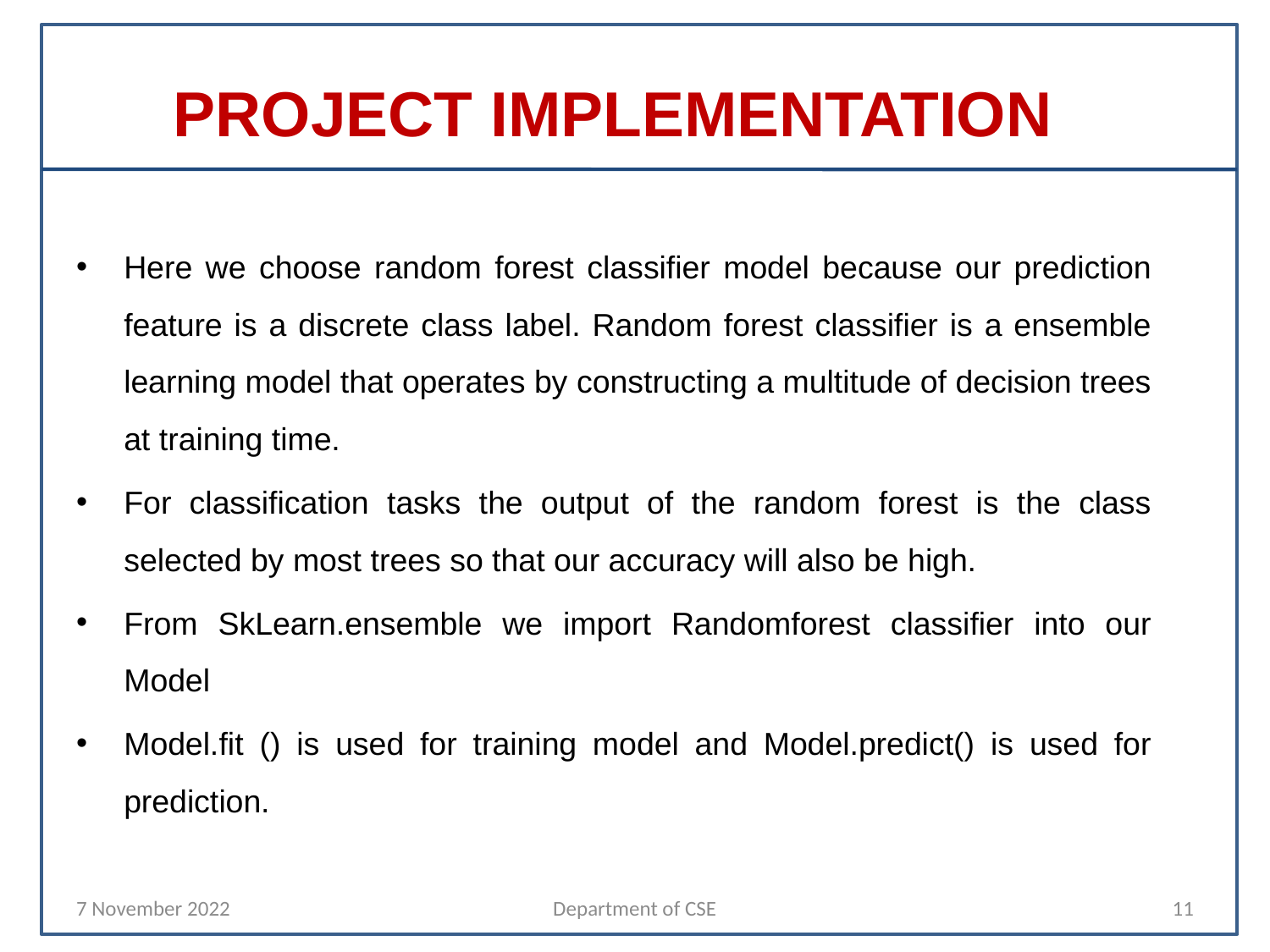

# PROJECT IMPLEMENTATION
Here we choose random forest classifier model because our prediction feature is a discrete class label. Random forest classifier is a ensemble learning model that operates by constructing a multitude of decision trees at training time.
For classification tasks the output of the random forest is the class selected by most trees so that our accuracy will also be high.
From SkLearn.ensemble we import Randomforest classifier into our Model
Model.fit () is used for training model and Model.predict() is used for prediction.
7 November 2022
Department of CSE
11